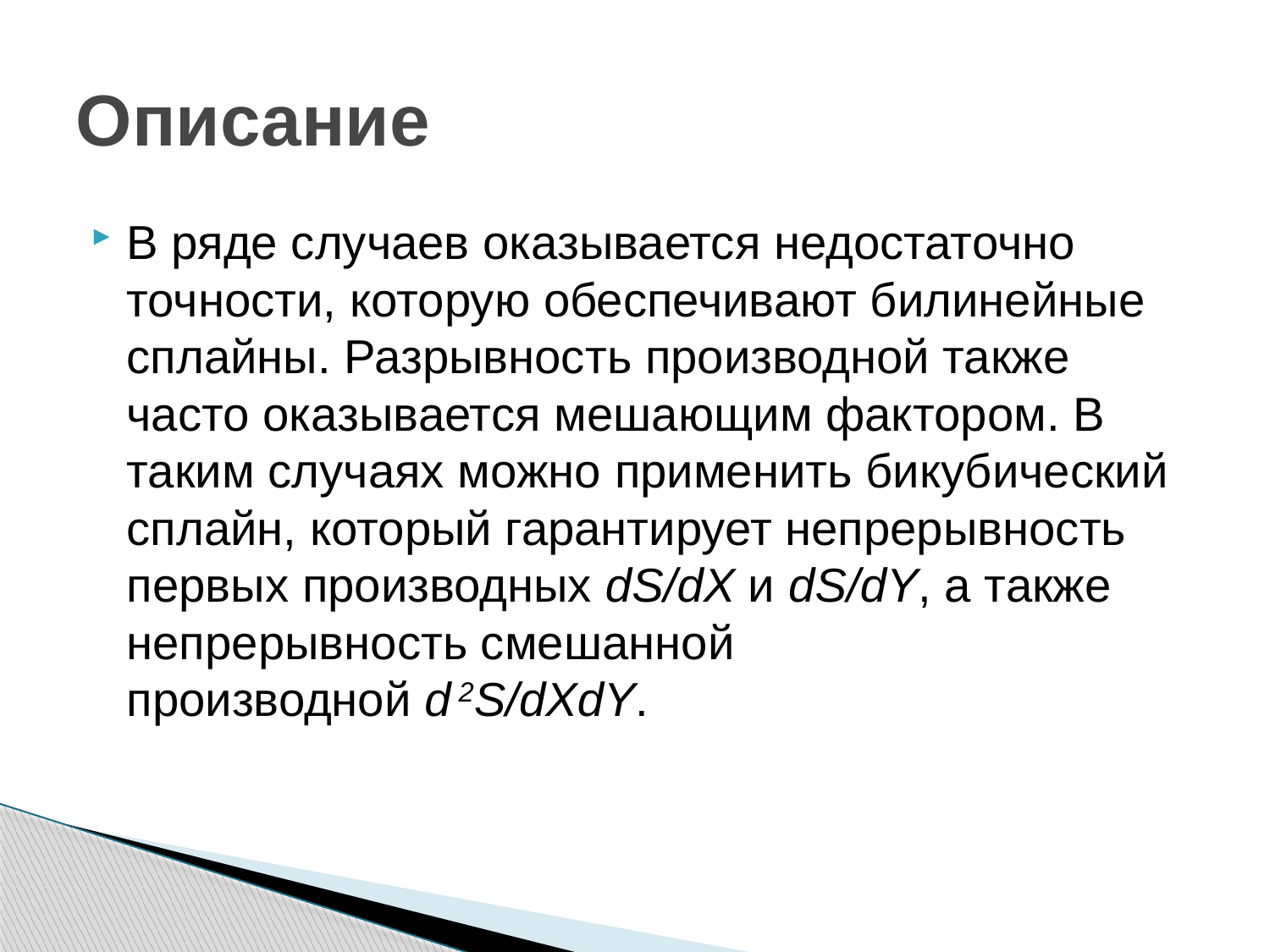

# Описание
В ряде случаев оказывается недостаточно точности, которую обеспечивают билинейные сплайны. Разрывность производной также часто оказывается мешающим фактором. В таким случаях можно применить бикубический сплайн, который гарантирует непрерывность первых производных dS/dX и dS/dY, а также непрерывность смешанной производной d 2S/dXdY.